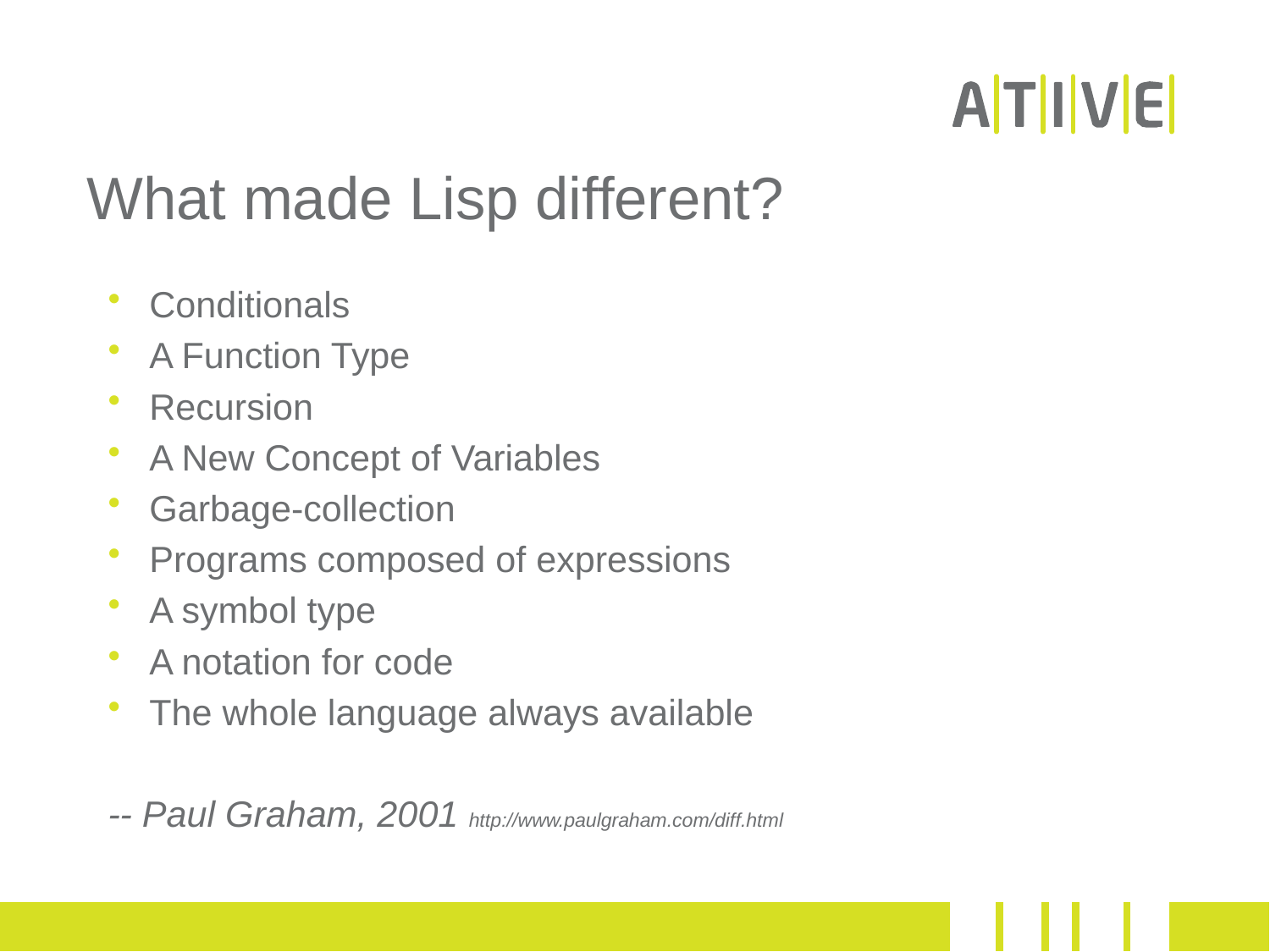

# What made Lisp different?
Conditionals
A Function Type
Recursion
A New Concept of Variables
Garbage-collection
Programs composed of expressions
A symbol type
A notation for code
The whole language always available

-- Paul Graham, 2001 http://www.paulgraham.com/diff.html